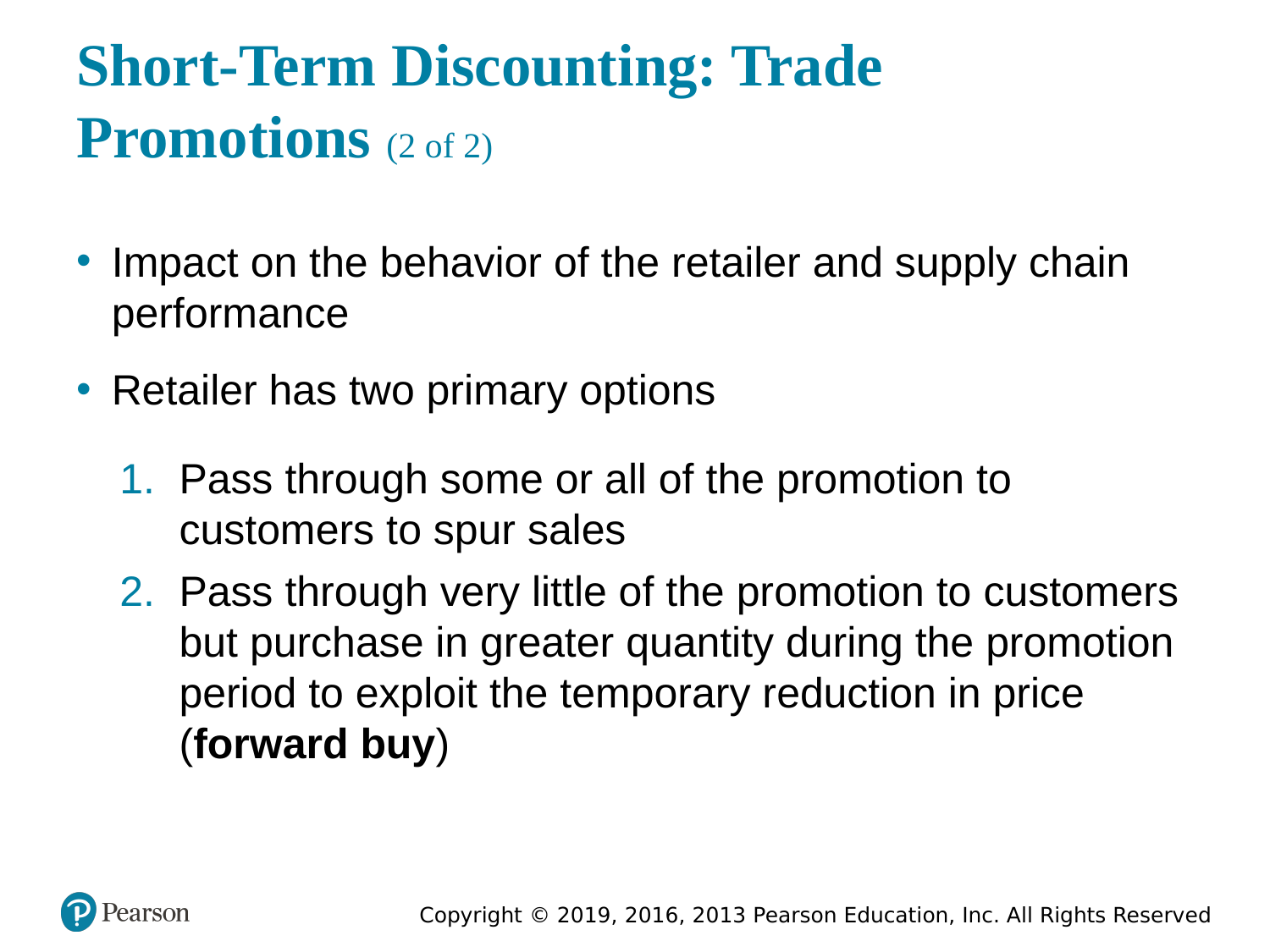

# Short-Term Discounting: Trade Promotions (2 of 2)
Impact on the behavior of the retailer and supply chain performance
Retailer has two primary options
Pass through some or all of the promotion to customers to spur sales
Pass through very little of the promotion to customers but purchase in greater quantity during the promotion period to exploit the temporary reduction in price (forward buy)